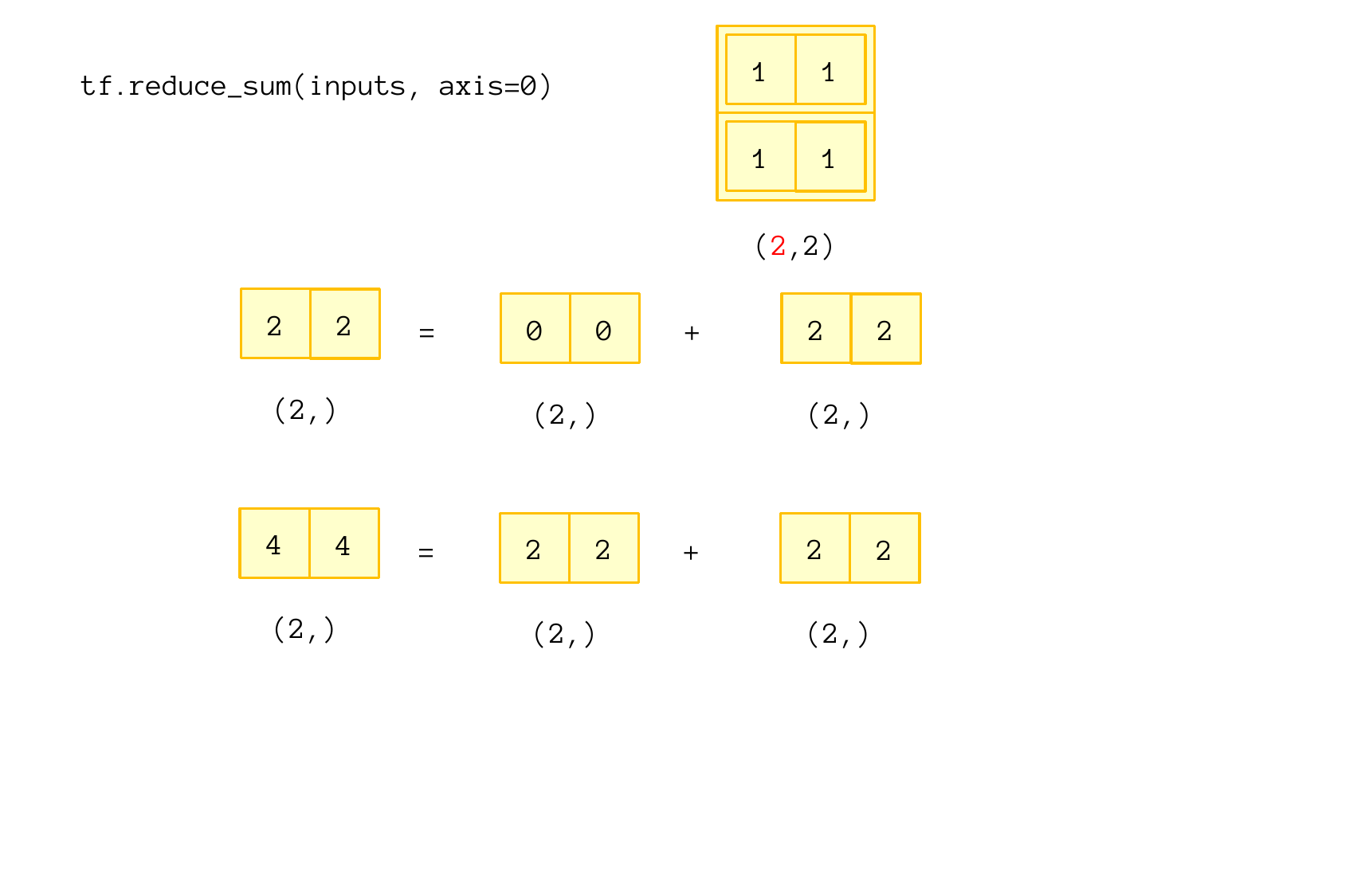

1
1
tf.reduce_sum(inputs, axis=0)

1
1
(2,2)
2
2
0
0
2
2
=
+
(2,)
(2,)
(2,)
4
4
2
2
2
2
=
+
(2,)
(2,)
(2,)